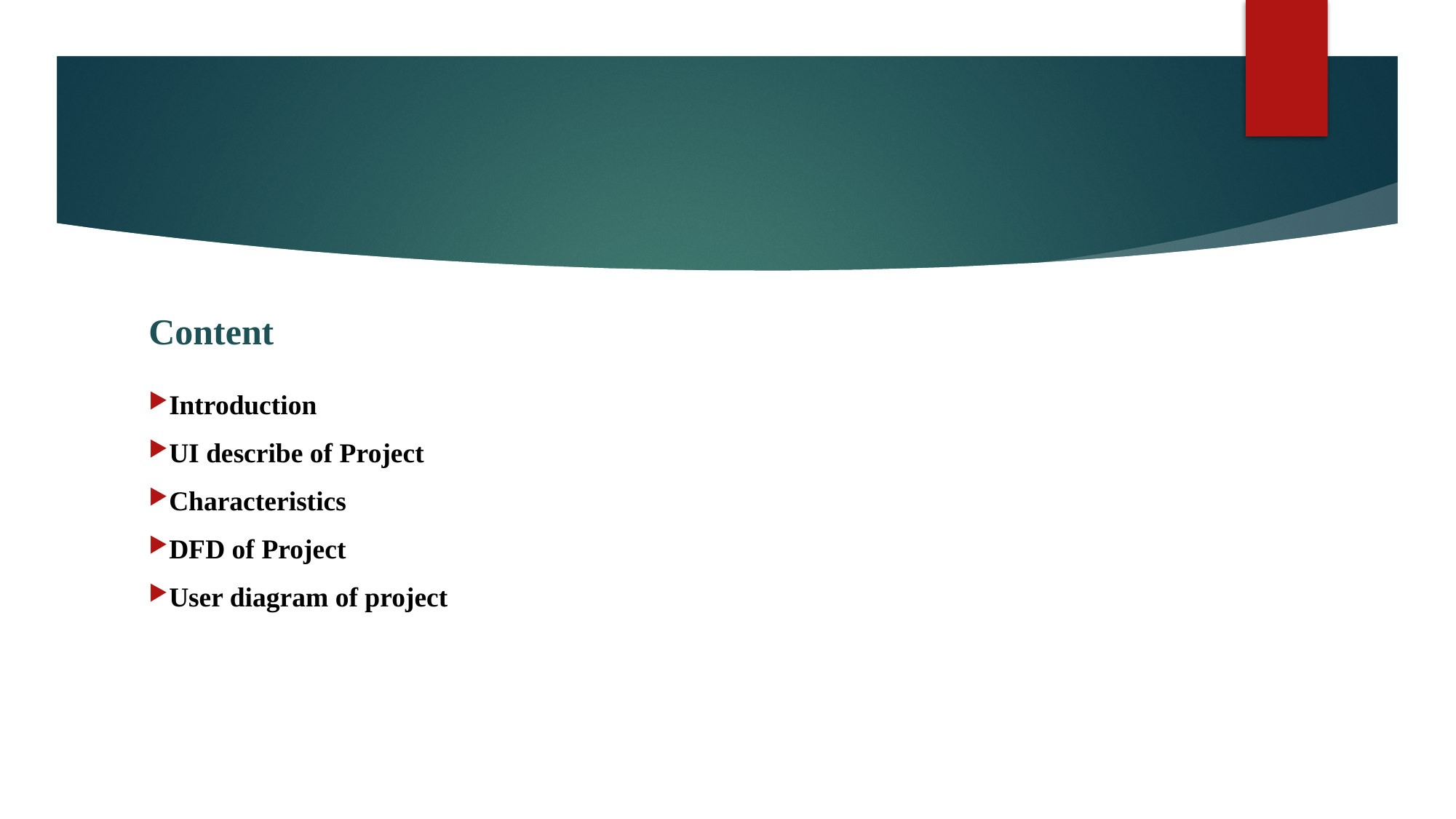

Content
Introduction
UI describe of Project
Characteristics
DFD of Project
User diagram of project